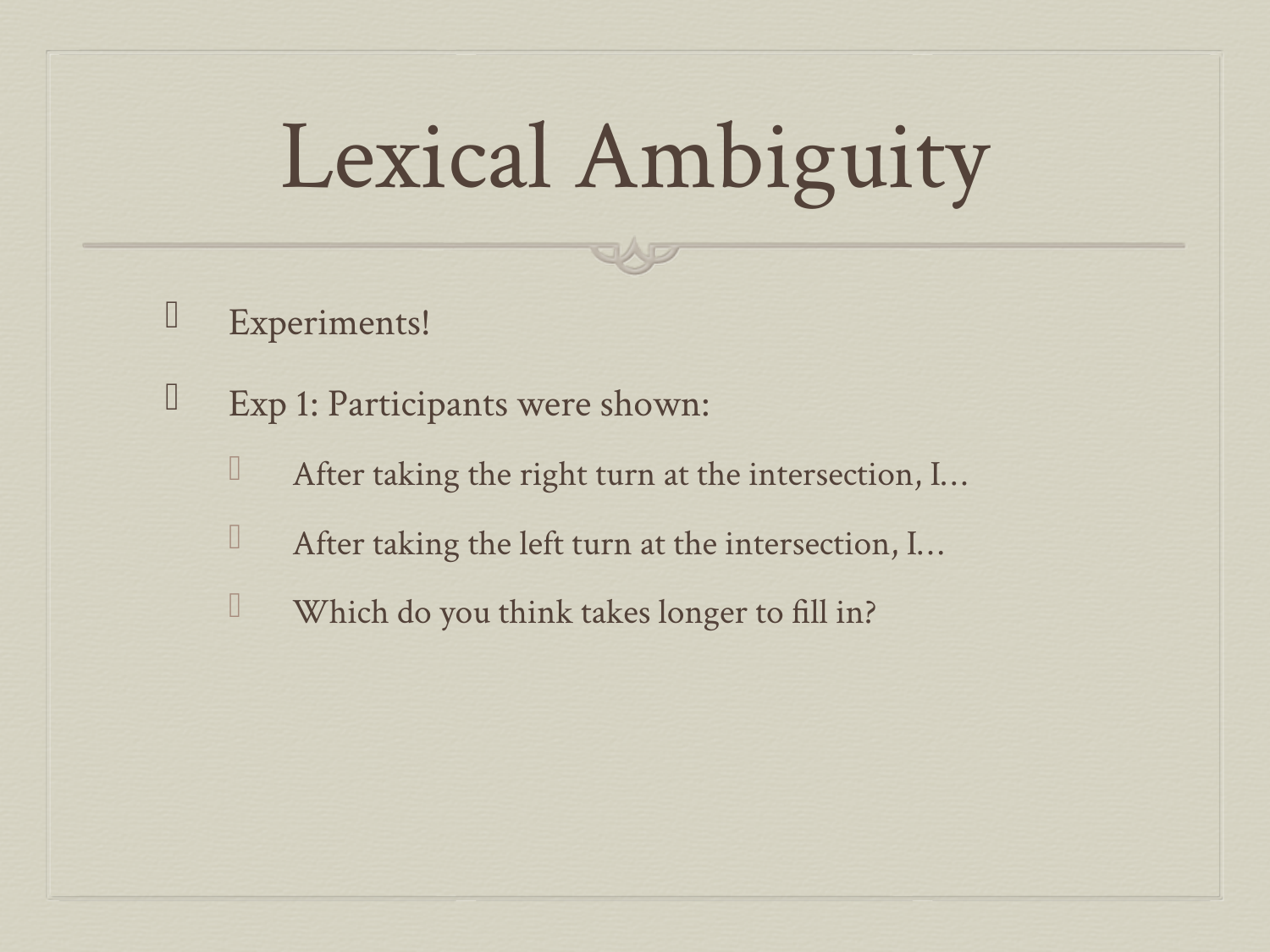

# Lexical Ambiguity
Experiments!
Exp 1: Participants were shown:
After taking the right turn at the intersection, I…
After taking the left turn at the intersection, I…
Which do you think takes longer to fill in?